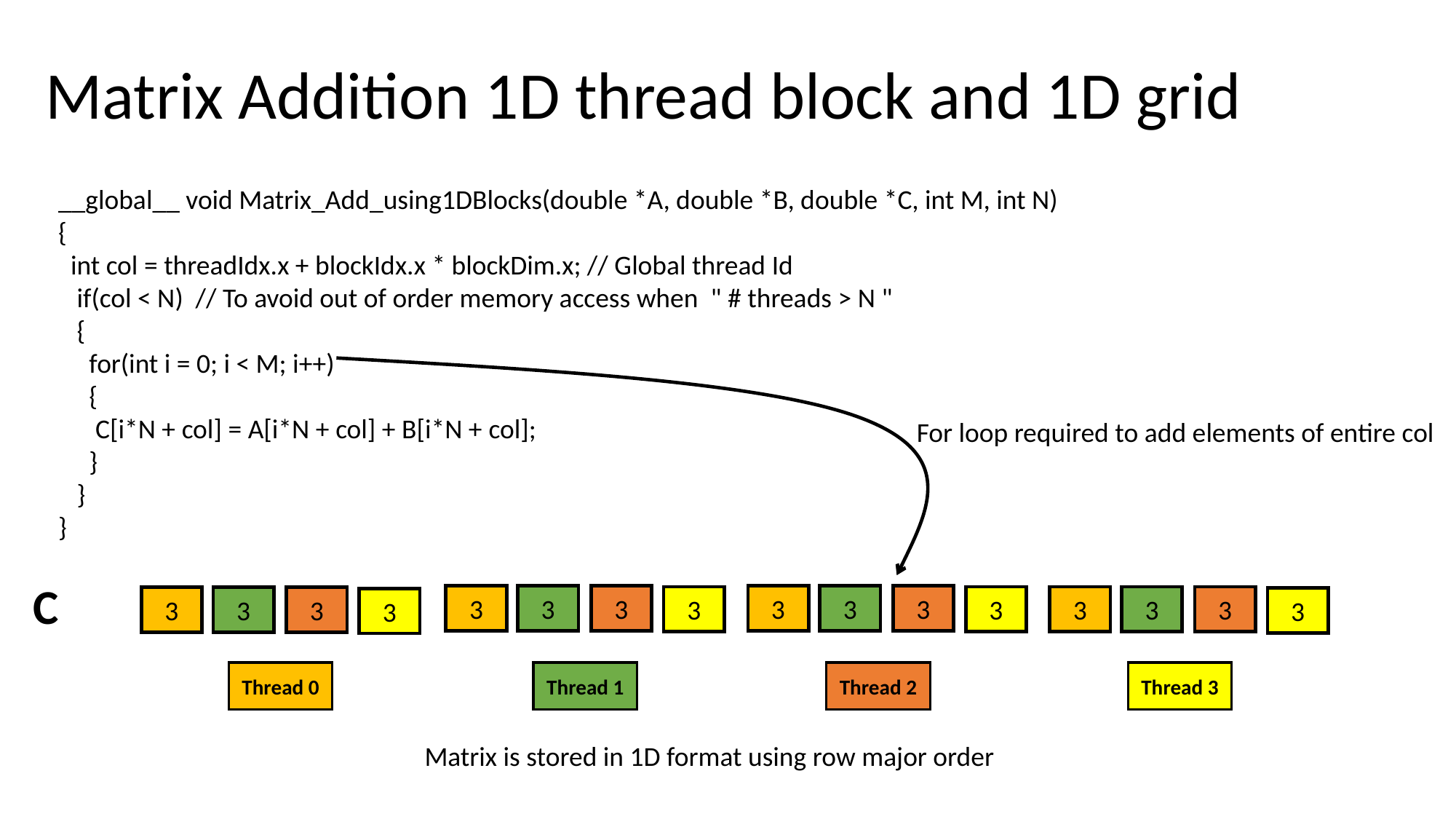

# Matrix Addition 1D thread block and 1D grid
__global__ void Matrix_Add_using1DBlocks(double *A, double *B, double *C, int M, int N)
{
  int col = threadIdx.x + blockIdx.x * blockDim.x; // Global thread Id
   if(col < N)  // To avoid out of order memory access when  " # threads > N "
   {
     for(int i = 0; i < M; i++)
     {
      C[i*N + col] = A[i*N + col] + B[i*N + col];
     }
   }
}

For loop required to add elements of entire col
C
3
3
3
3
3
3
3
3
3
3
3
3
3
3
3
3
Thread 0
Thread 1
Thread 2
Thread 3
Matrix is stored in 1D format using row major order